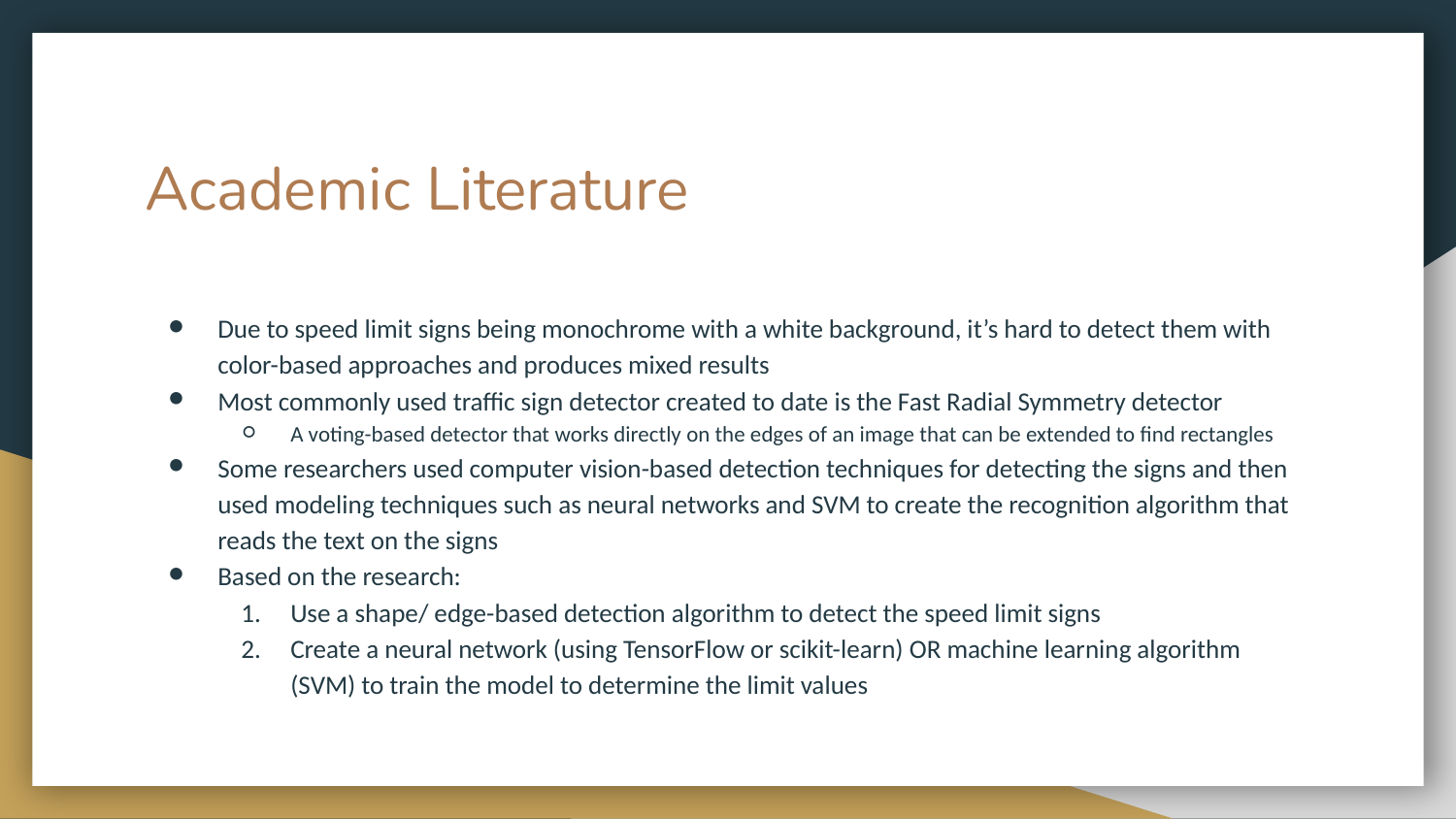

# Academic Literature
Due to speed limit signs being monochrome with a white background, it’s hard to detect them with color-based approaches and produces mixed results
Most commonly used traffic sign detector created to date is the Fast Radial Symmetry detector
A voting-based detector that works directly on the edges of an image that can be extended to find rectangles
Some researchers used computer vision-based detection techniques for detecting the signs and then used modeling techniques such as neural networks and SVM to create the recognition algorithm that reads the text on the signs
Based on the research:
Use a shape/ edge-based detection algorithm to detect the speed limit signs
Create a neural network (using TensorFlow or scikit-learn) OR machine learning algorithm (SVM) to train the model to determine the limit values